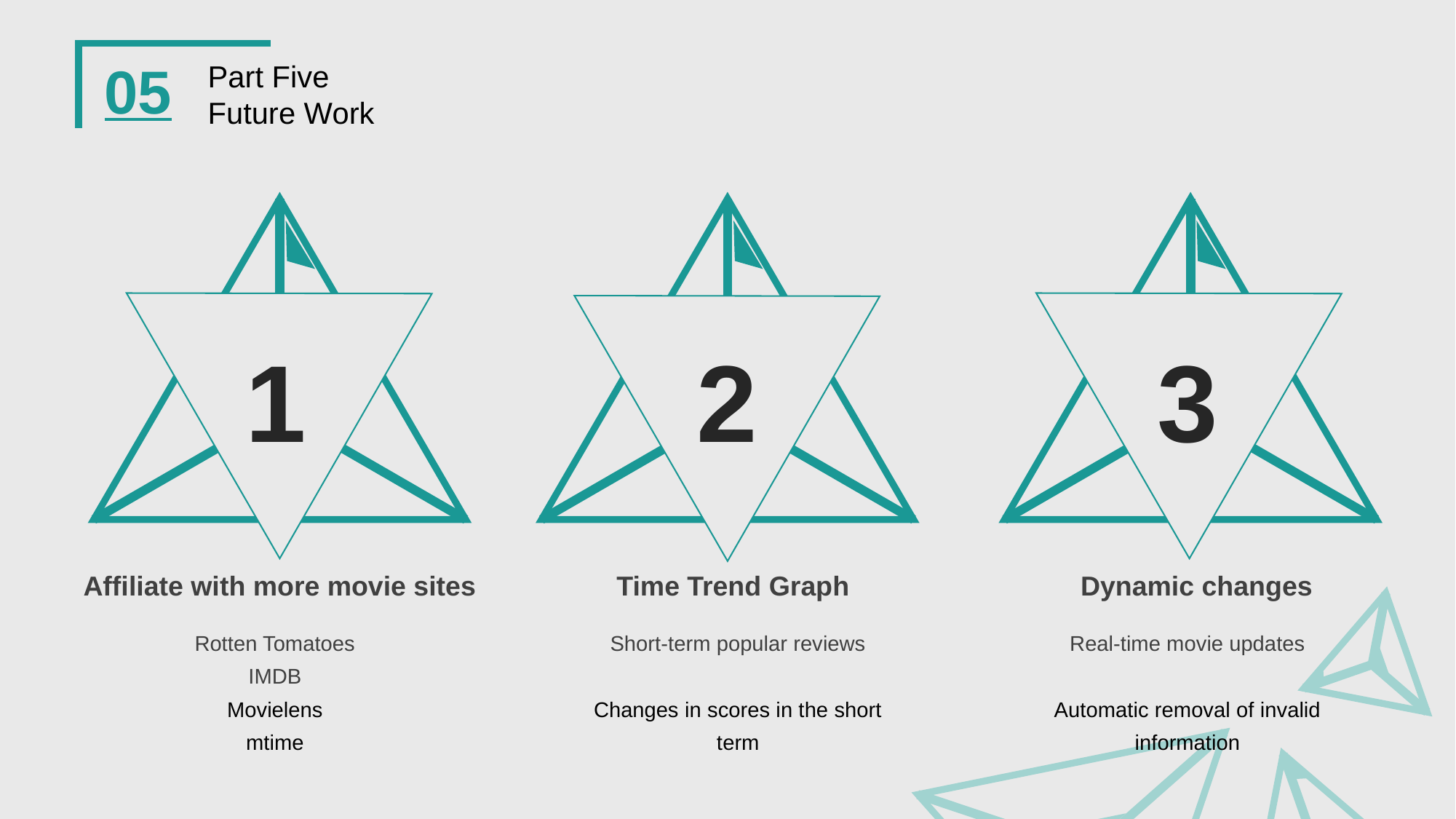

05
Part Five
Future Work

1
2
3
Affiliate with more movie sites
Time Trend Graph
Dynamic changes
Real-time movie updates

Automatic removal of invalid information
Rotten Tomatoes
IMDB
Movielens
mtime
Short-term popular reviews

Changes in scores in the short term